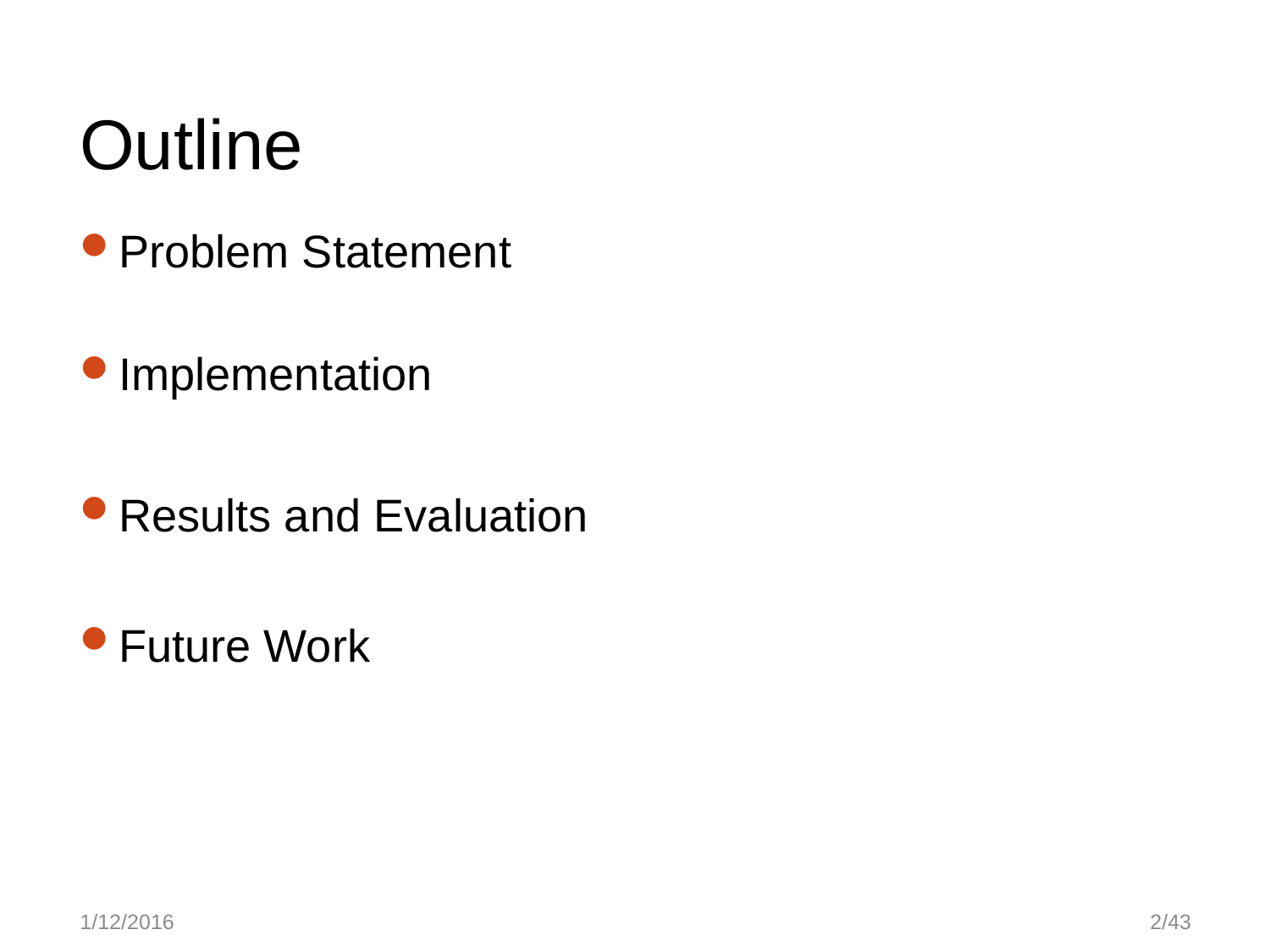

# Outline
Problem Statement

Implementation

Results and Evaluation

Future Work
1/12/2016
2/43